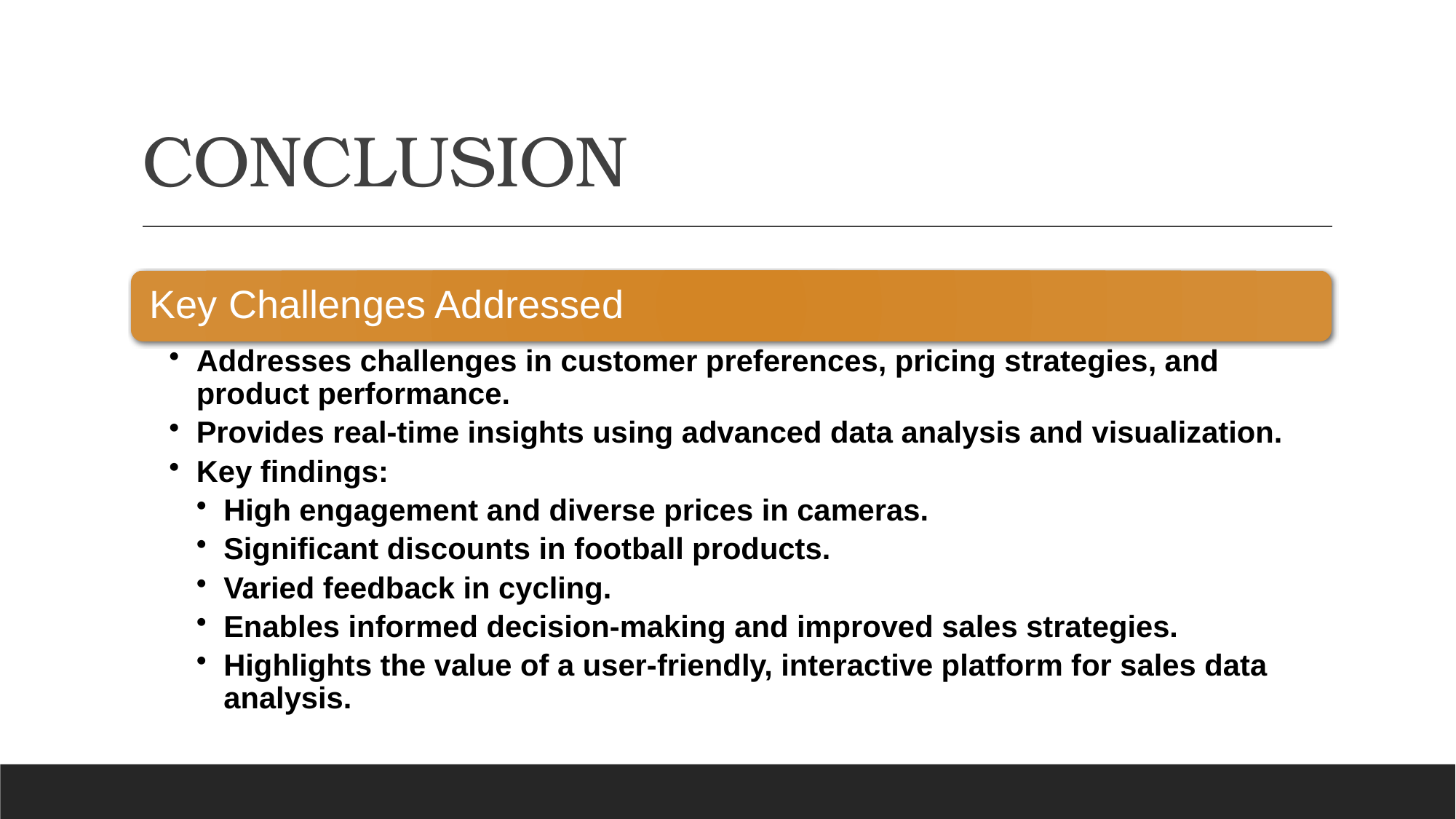

# CONCLUSION
Key Challenges Addressed
Addresses challenges in customer preferences, pricing strategies, and product performance.
Provides real-time insights using advanced data analysis and visualization.
Key findings:
High engagement and diverse prices in cameras.
Significant discounts in football products.
Varied feedback in cycling.
Enables informed decision-making and improved sales strategies.
Highlights the value of a user-friendly, interactive platform for sales data analysis.